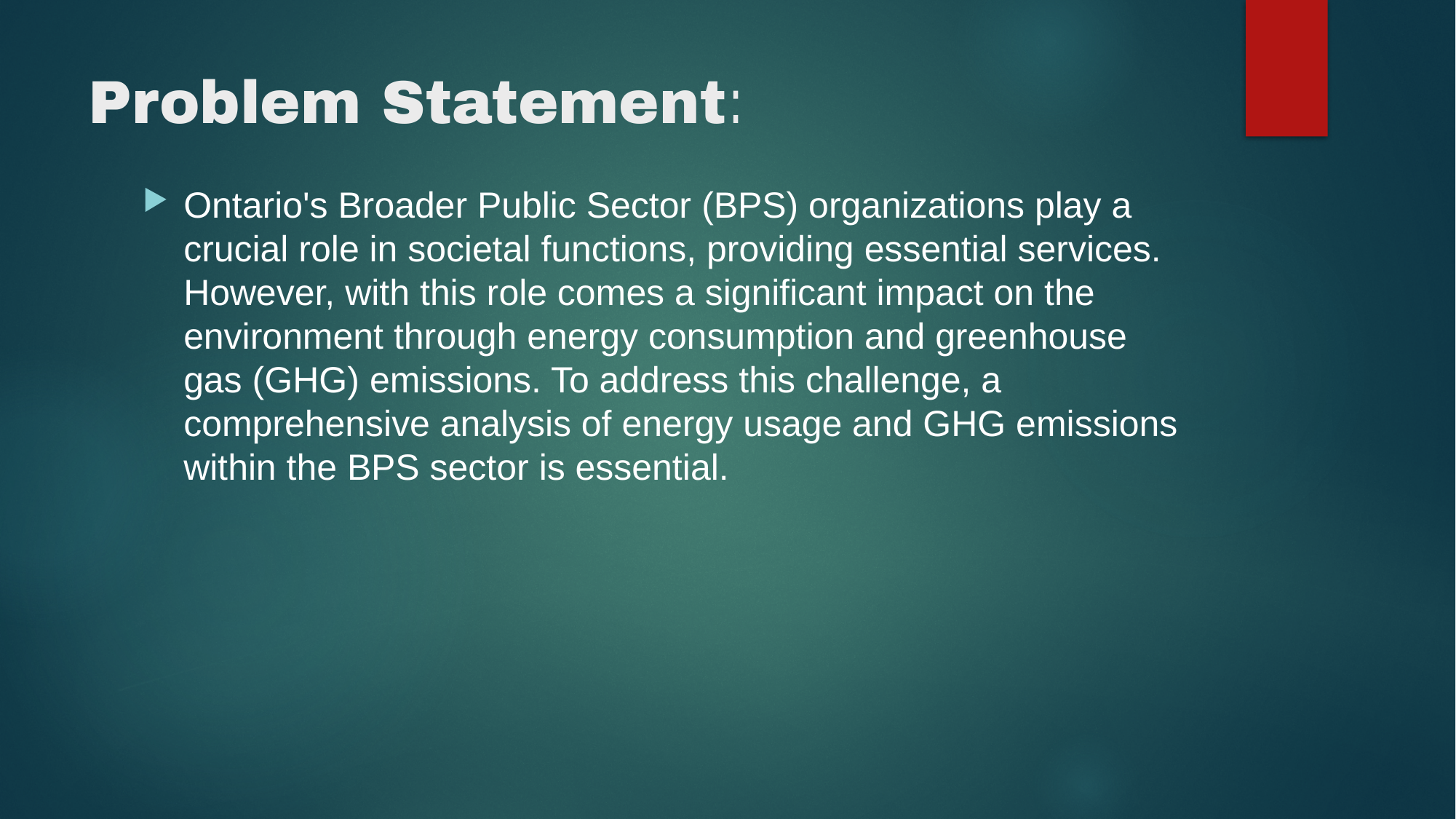

# Problem Statement:
Ontario's Broader Public Sector (BPS) organizations play a crucial role in societal functions, providing essential services. However, with this role comes a significant impact on the environment through energy consumption and greenhouse gas (GHG) emissions. To address this challenge, a comprehensive analysis of energy usage and GHG emissions within the BPS sector is essential.